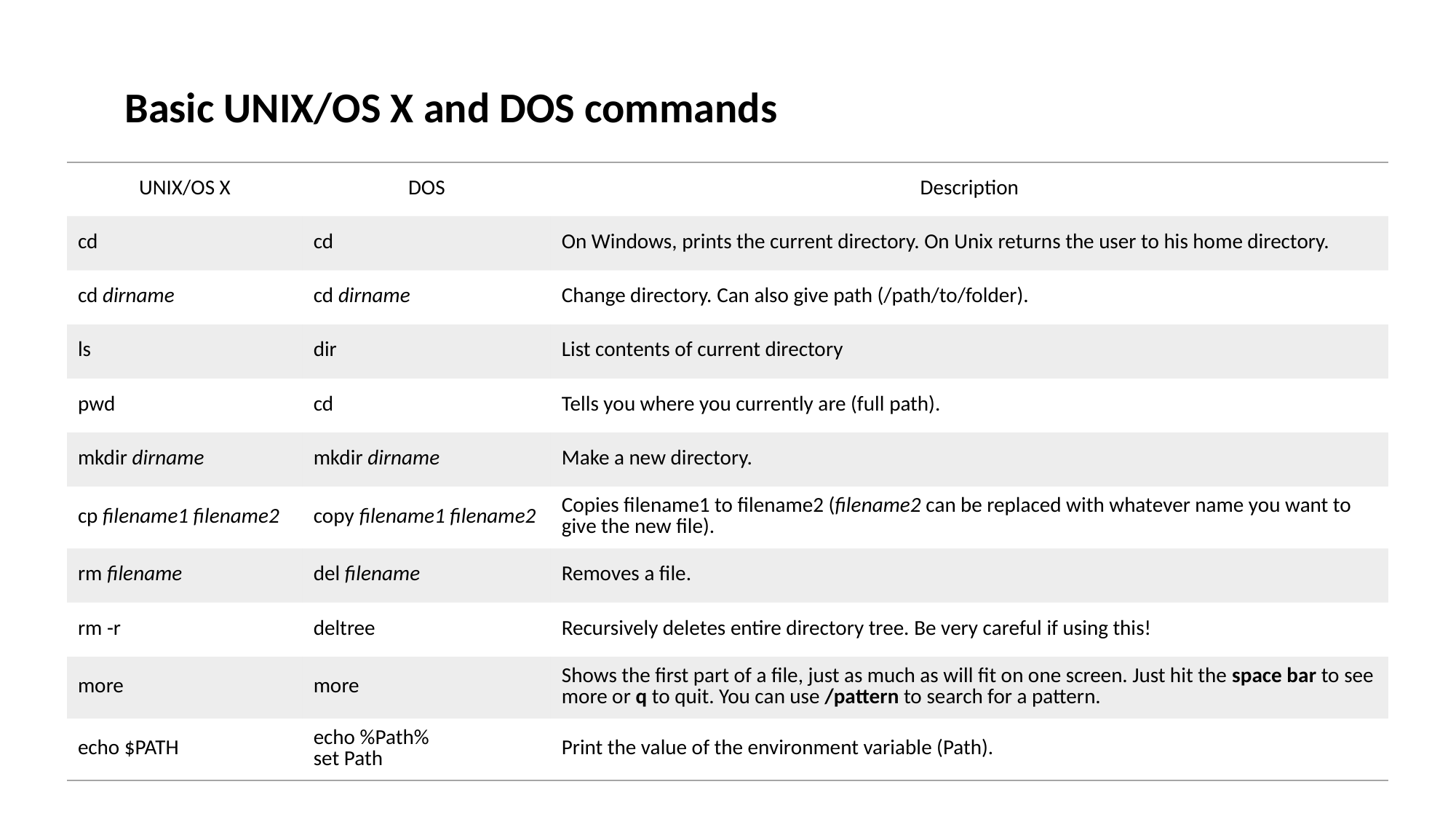

Basic UNIX/OS X and DOS commands
| UNIX/OS X | DOS | Description |
| --- | --- | --- |
| cd | cd | On Windows, prints the current directory. On Unix returns the user to his home directory. |
| cd dirname | cd dirname | Change directory. Can also give path (/path/to/folder). |
| ls | dir | List contents of current directory |
| pwd | cd | Tells you where you currently are (full path). |
| mkdir dirname | mkdir dirname | Make a new directory. |
| cp filename1 filename2 | copy filename1 filename2 | Copies filename1 to filename2 (filename2 can be replaced with whatever name you want to give the new file). |
| rm filename | del filename | Removes a file. |
| rm -r | deltree | Recursively deletes entire directory tree. Be very careful if using this! |
| more | more | Shows the first part of a file, just as much as will fit on one screen. Just hit the space bar to see more or q to quit. You can use /pattern to search for a pattern. |
| echo $PATH | echo %Path% set Path | Print the value of the environment variable (Path). |